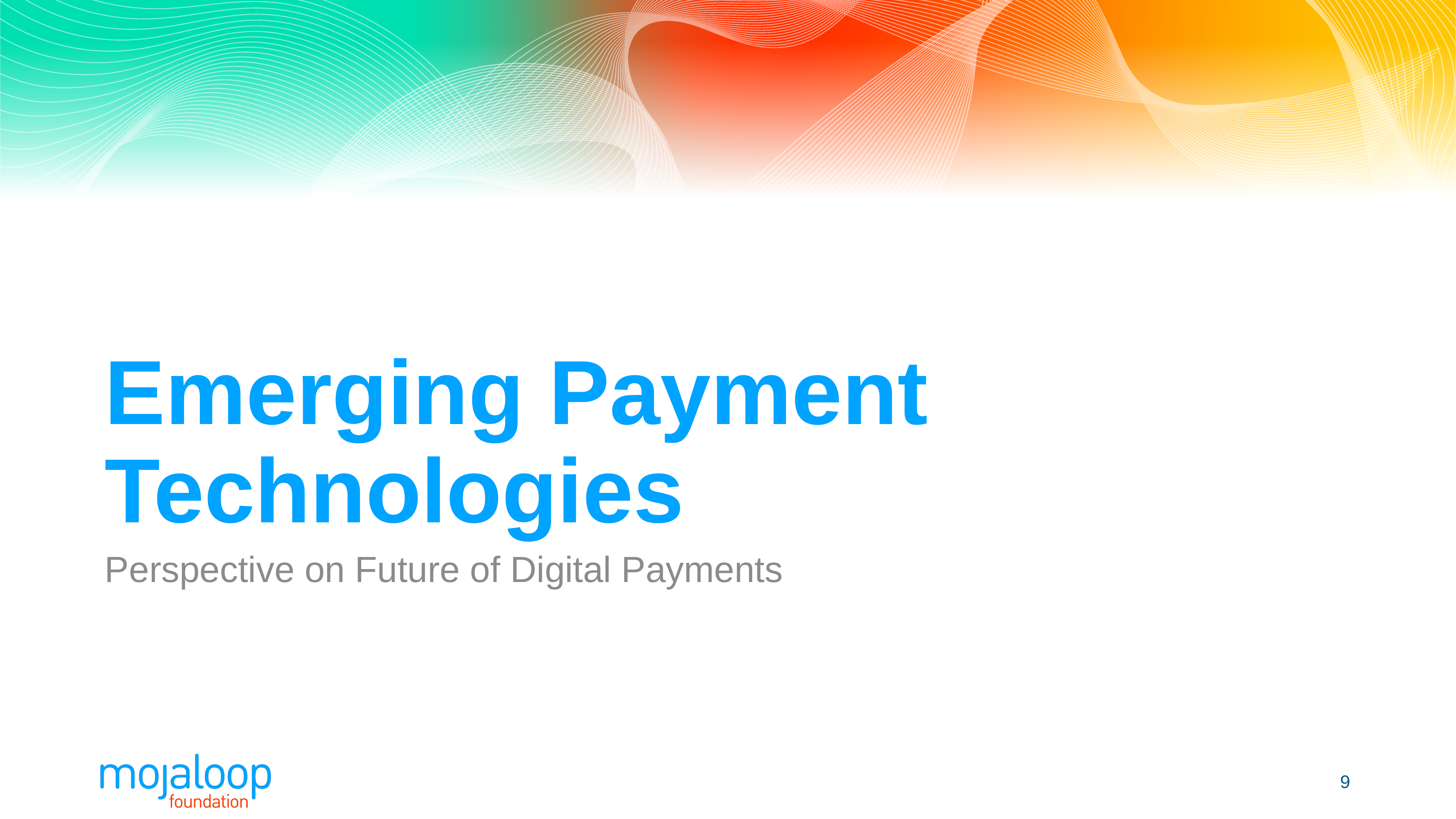

# Emerging Payment Technologies
Perspective on Future of Digital Payments
9